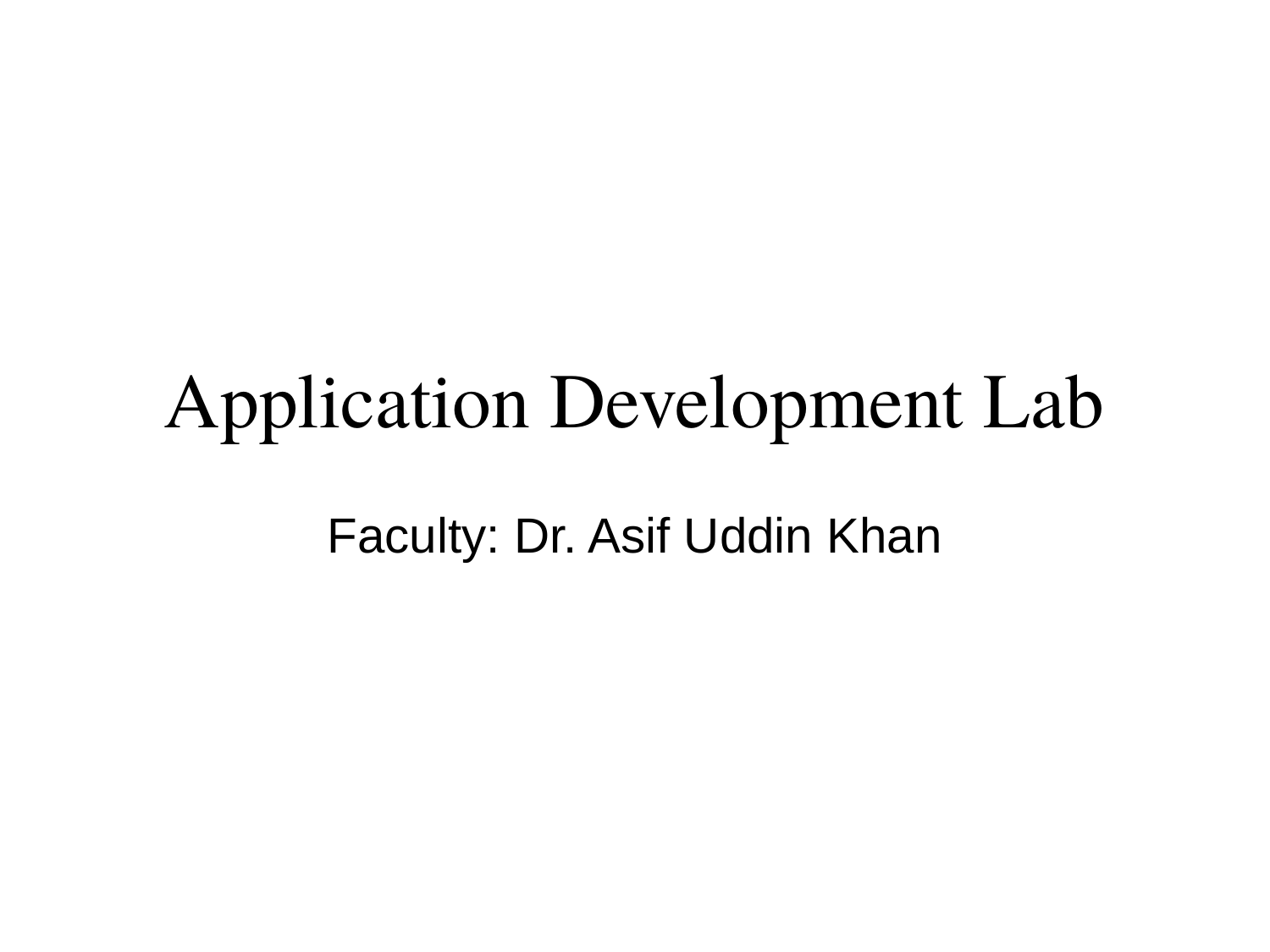

# Application Development Lab
Faculty: Dr. Asif Uddin Khan